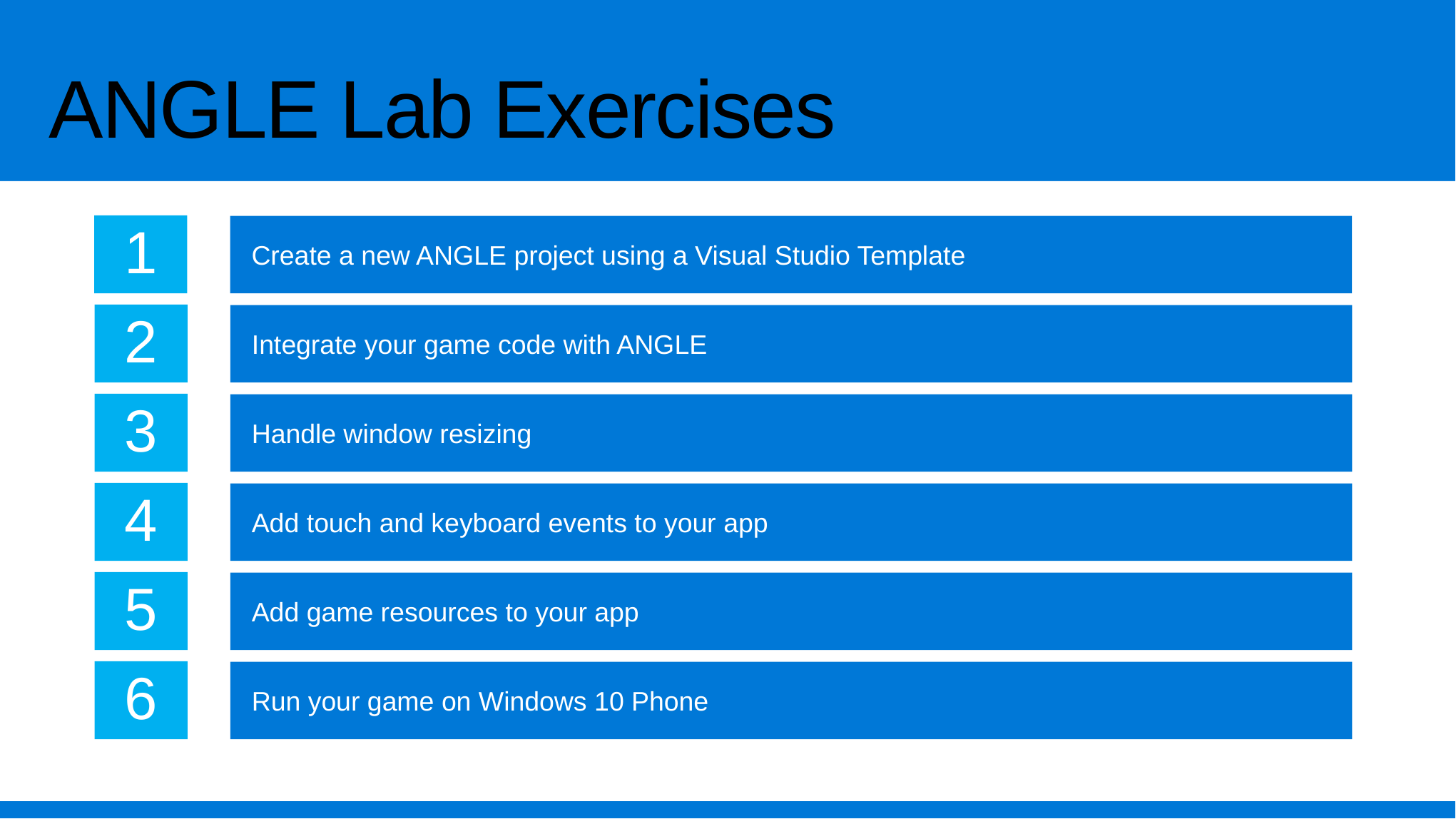

# ANGLE Lab Exercises

1
Create a new ANGLE project using a Visual Studio Template

2
Integrate your game code with ANGLE
3
Handle window resizing
4
Add touch and keyboard events to your app
5
Add game resources to your app
6
Run your game on Windows 10 Phone